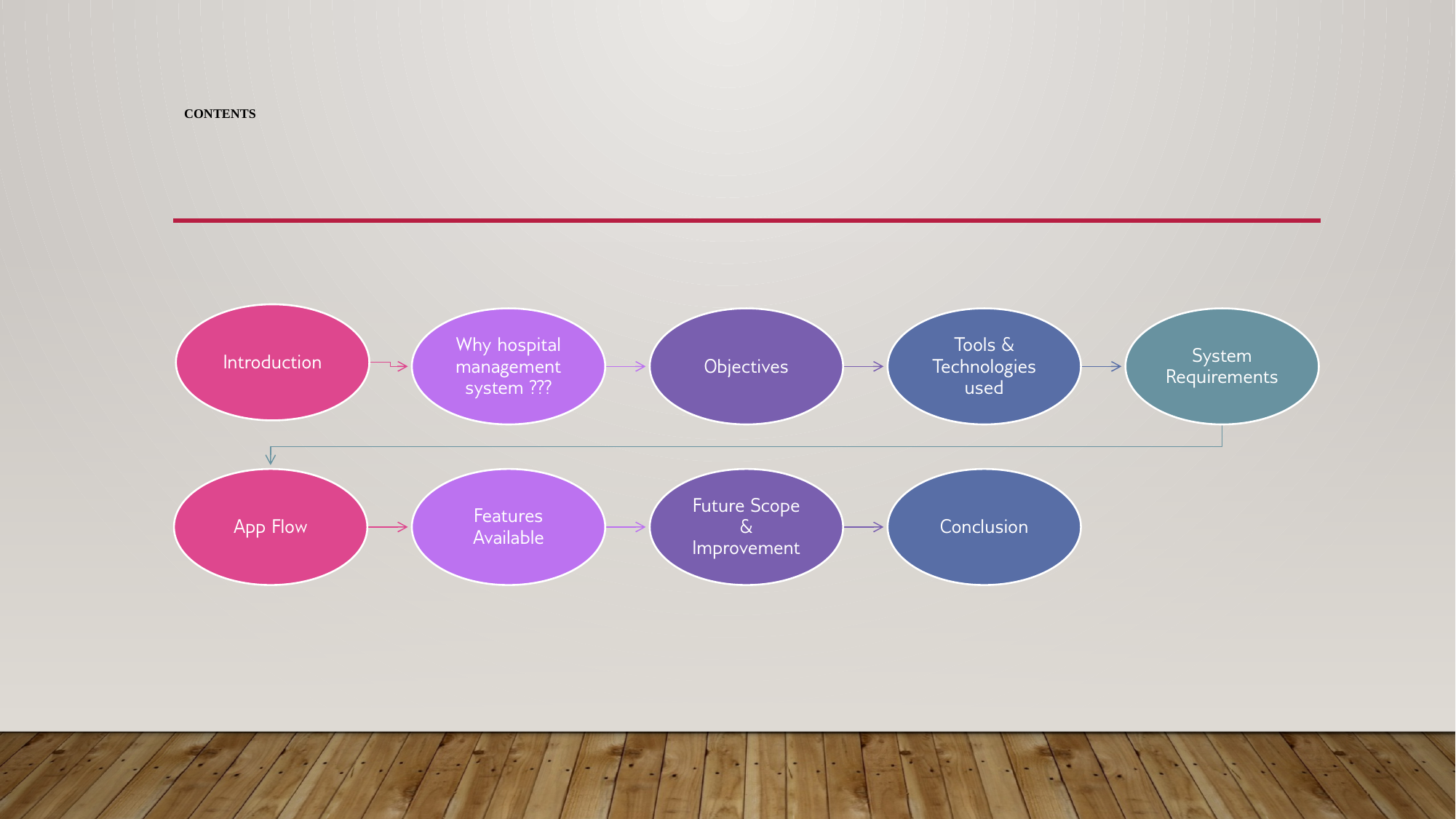

# contents

Introduction

Why hospital management system ???

Objectives

Tools & Technologies used

System Requirements

App Flow

Features Available

Future Scope & Improvement
Conclusion